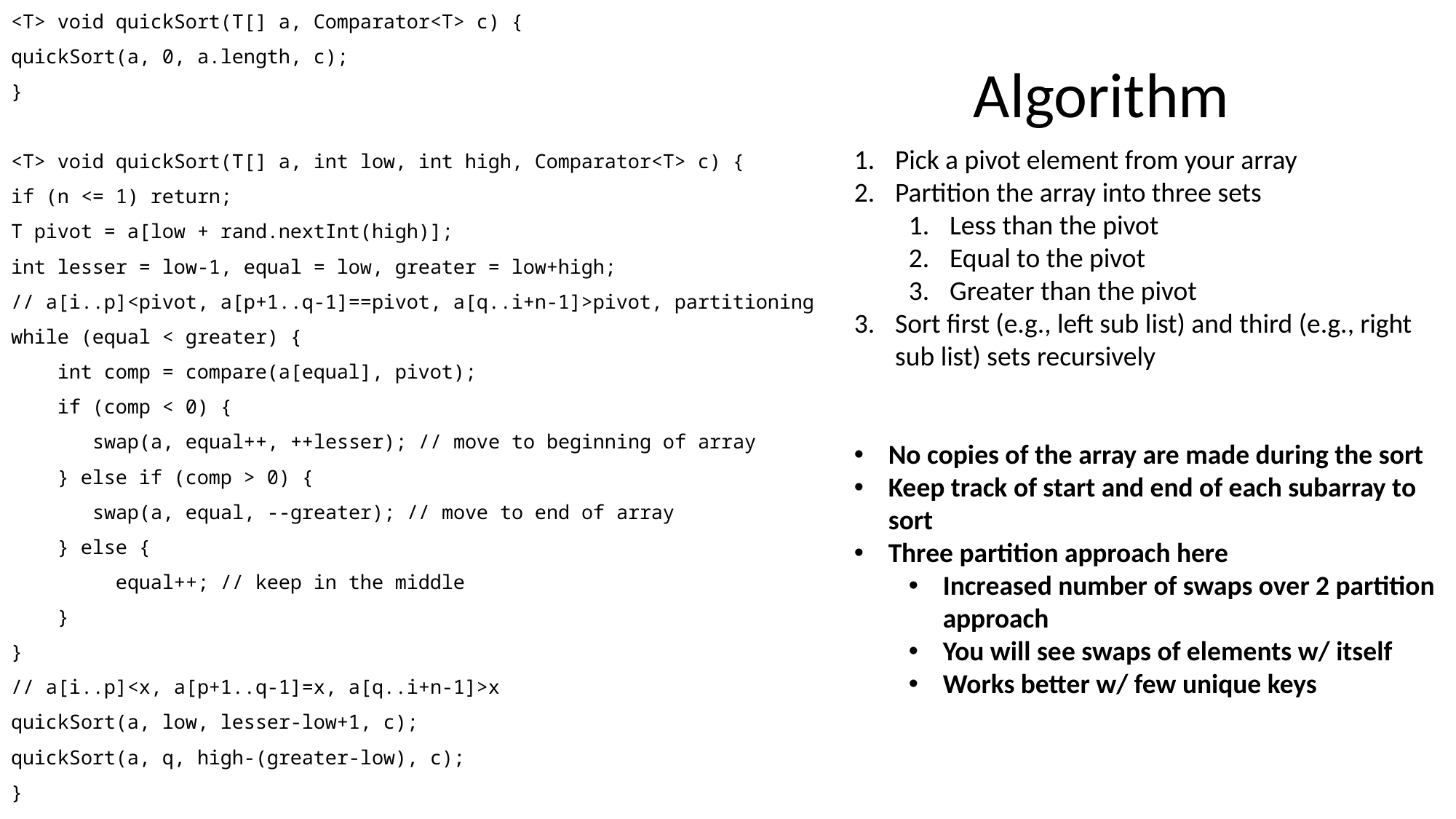

<T> void quickSort(T[] a, Comparator<T> c) {
quickSort(a, 0, a.length, c);
}

<T> void quickSort(T[] a, int low, int high, Comparator<T> c) {
if (n <= 1) return;
T pivot = a[low + rand.nextInt(high)];
int lesser = low-1, equal = low, greater = low+high;
// a[i..p]<pivot, a[p+1..q-1]==pivot, a[q..i+n-1]>pivot, partitioning
while (equal < greater) {
    int comp = compare(a[equal], pivot);
    if (comp < 0) {
       swap(a, equal++, ++lesser); // move to beginning of array
    } else if (comp > 0) {
       swap(a, equal, --greater); // move to end of array
    } else {
         equal++; // keep in the middle
    }
}
// a[i..p]<x, a[p+1..q-1]=x, a[q..i+n-1]>x
quickSort(a, low, lesser-low+1, c);
quickSort(a, q, high-(greater-low), c);
}
# Algorithm
Pick a pivot element from your array
Partition the array into three sets
Less than the pivot
Equal to the pivot
Greater than the pivot
Sort first (e.g., left sub list) and third (e.g., right sub list) sets recursively

No copies of the array are made during the sort
Keep track of start and end of each subarray to sort
Three partition approach here
Increased number of swaps over 2 partition approach
You will see swaps of elements w/ itself
Works better w/ few unique keys